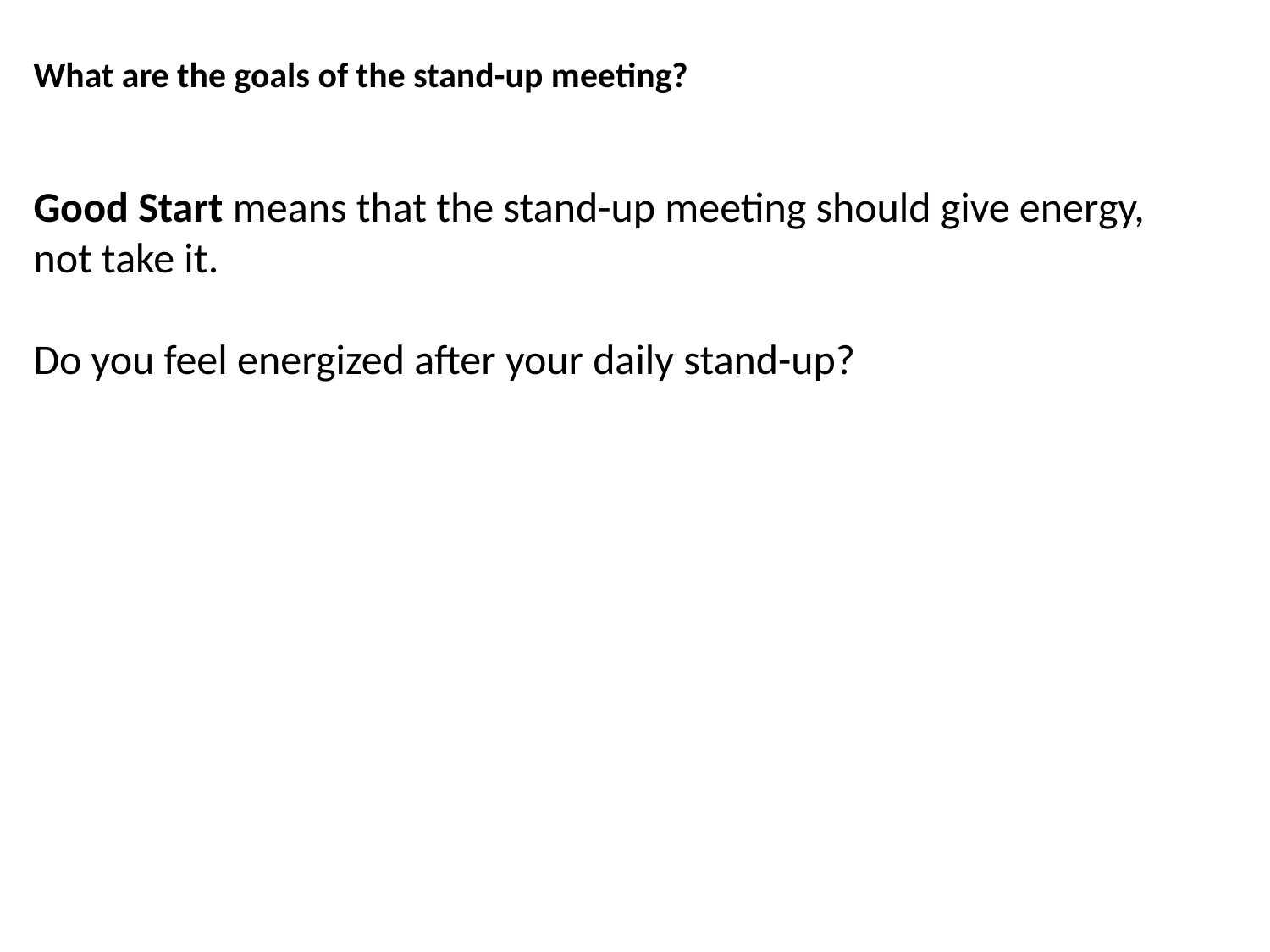

What are the goals of the stand-up meeting?

Good Start means that the stand-up meeting should give energy, not take it.

Do you feel energized after your daily stand-up?